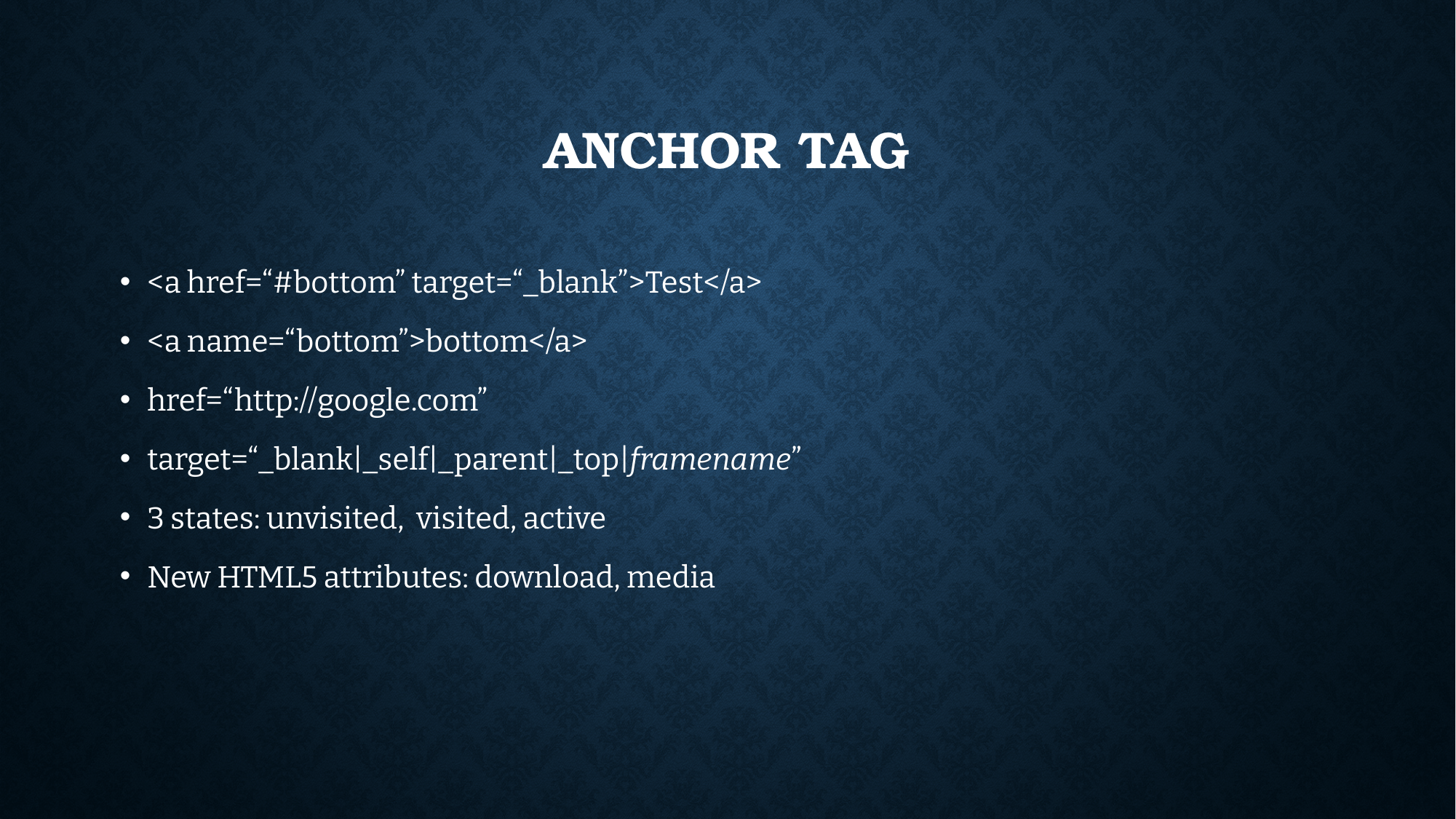

# Anchor tag
<a href=“#bottom” target=“_blank”>Test</a>
<a name=“bottom”>bottom</a>
href=“http://google.com”
target=“_blank|_self|_parent|_top|framename”
3 states: unvisited,  visited, active
New HTML5 attributes: download, media